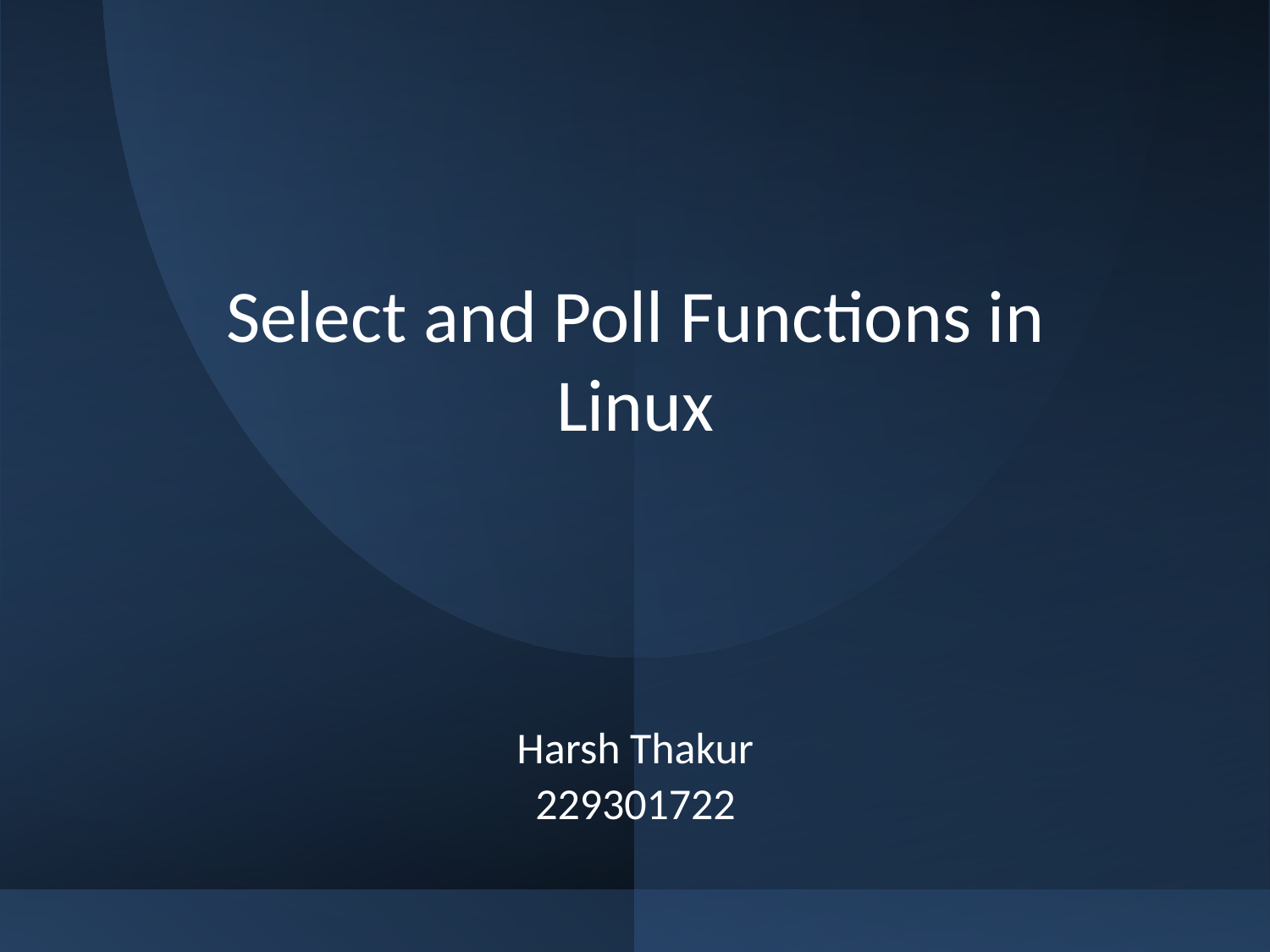

# Select and Poll Functions in Linux
Harsh Thakur
229301722